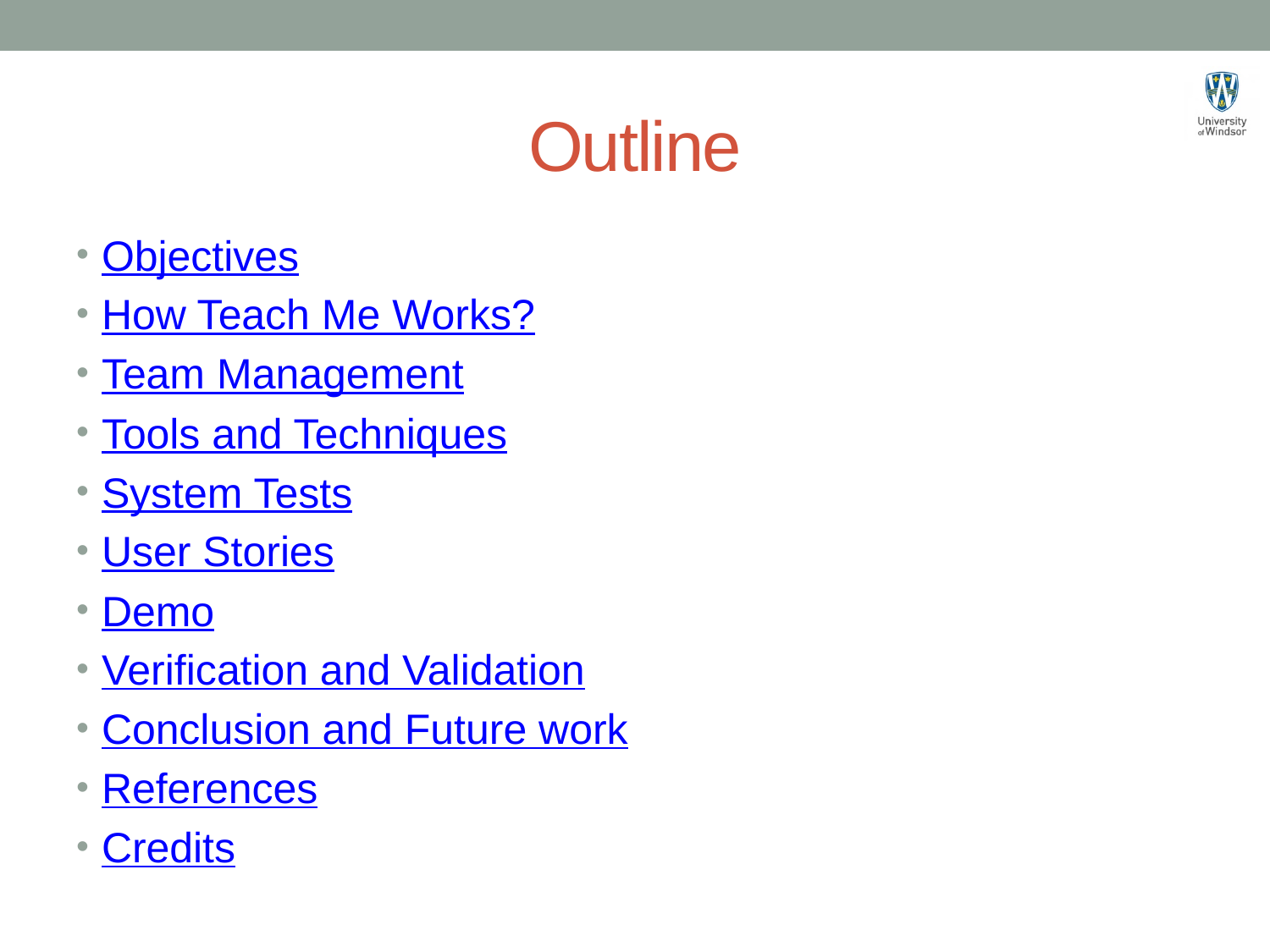

# Outline
Objectives
How Teach Me Works?
Team Management
Tools and Techniques
System Tests
User Stories
Demo
Verification and Validation
Conclusion and Future work
References
Credits